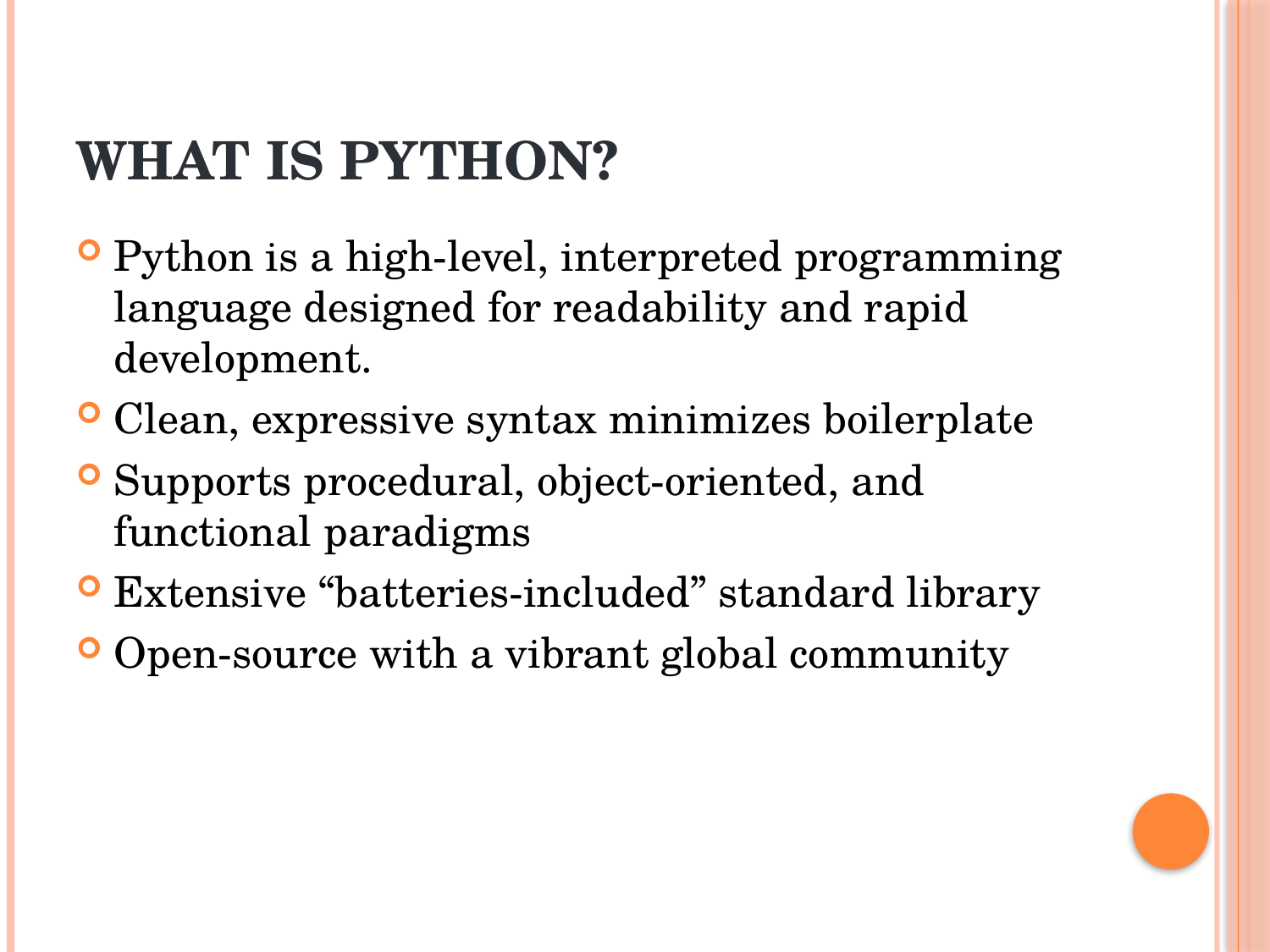

# What Is Python?
Python is a high-level, interpreted programming language designed for readability and rapid development.
Clean, expressive syntax minimizes boilerplate
Supports procedural, object-oriented, and functional paradigms
Extensive “batteries-included” standard library
Open-source with a vibrant global community